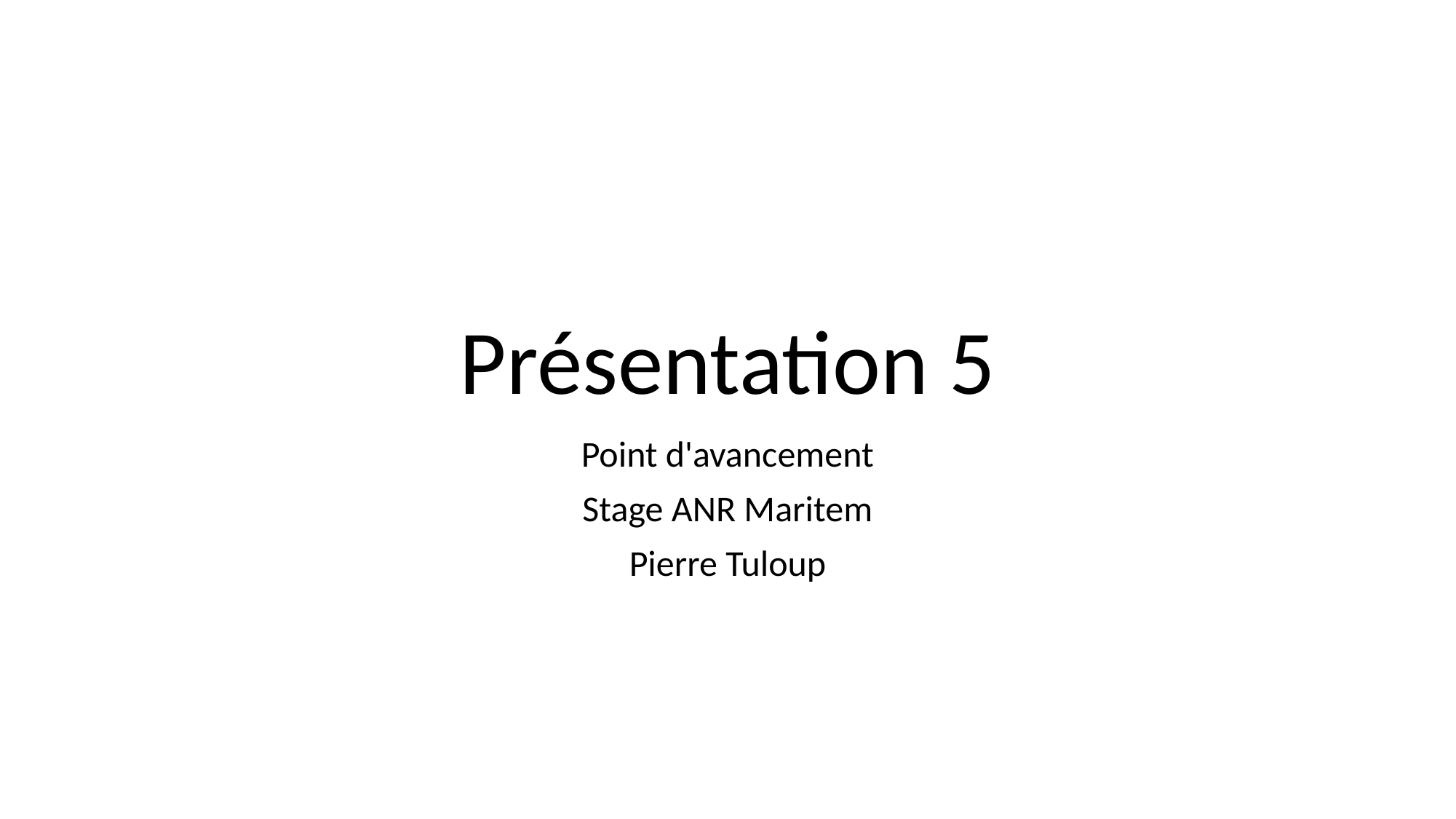

# Présentation 5
Point d'avancement
Stage ANR Maritem
Pierre Tuloup